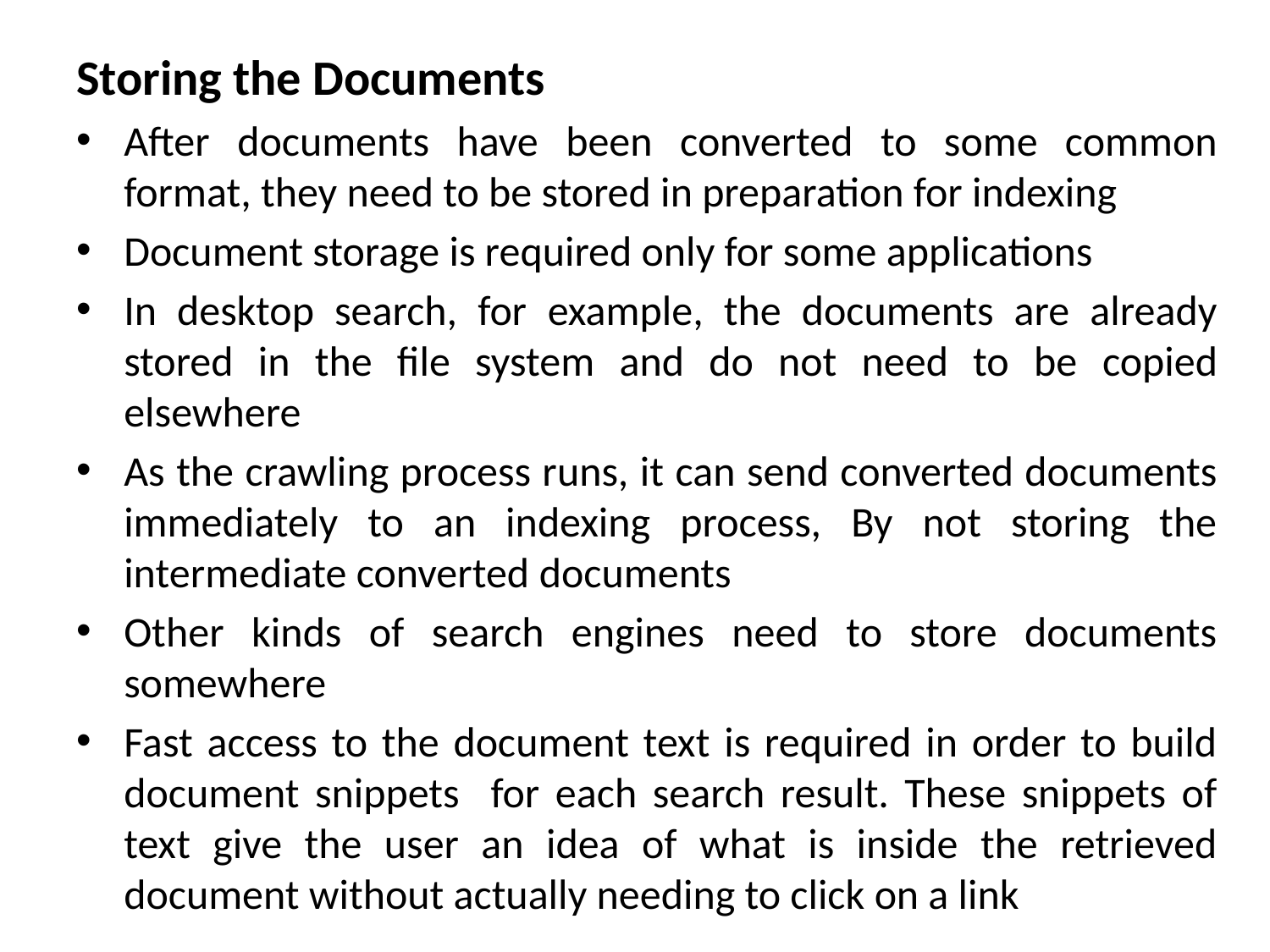

Storing the Documents
After documents have been converted to some common format, they need to be stored in preparation for indexing
Document storage is required only for some applications
In desktop search, for example, the documents are already stored in the file system and do not need to be copied elsewhere
As the crawling process runs, it can send converted documents immediately to an indexing process, By not storing the intermediate converted documents
Other kinds of search engines need to store documents somewhere
Fast access to the document text is required in order to build document snippets  for each search result. These snippets of text give the user an idea of what is inside the retrieved document without actually needing to click on a link